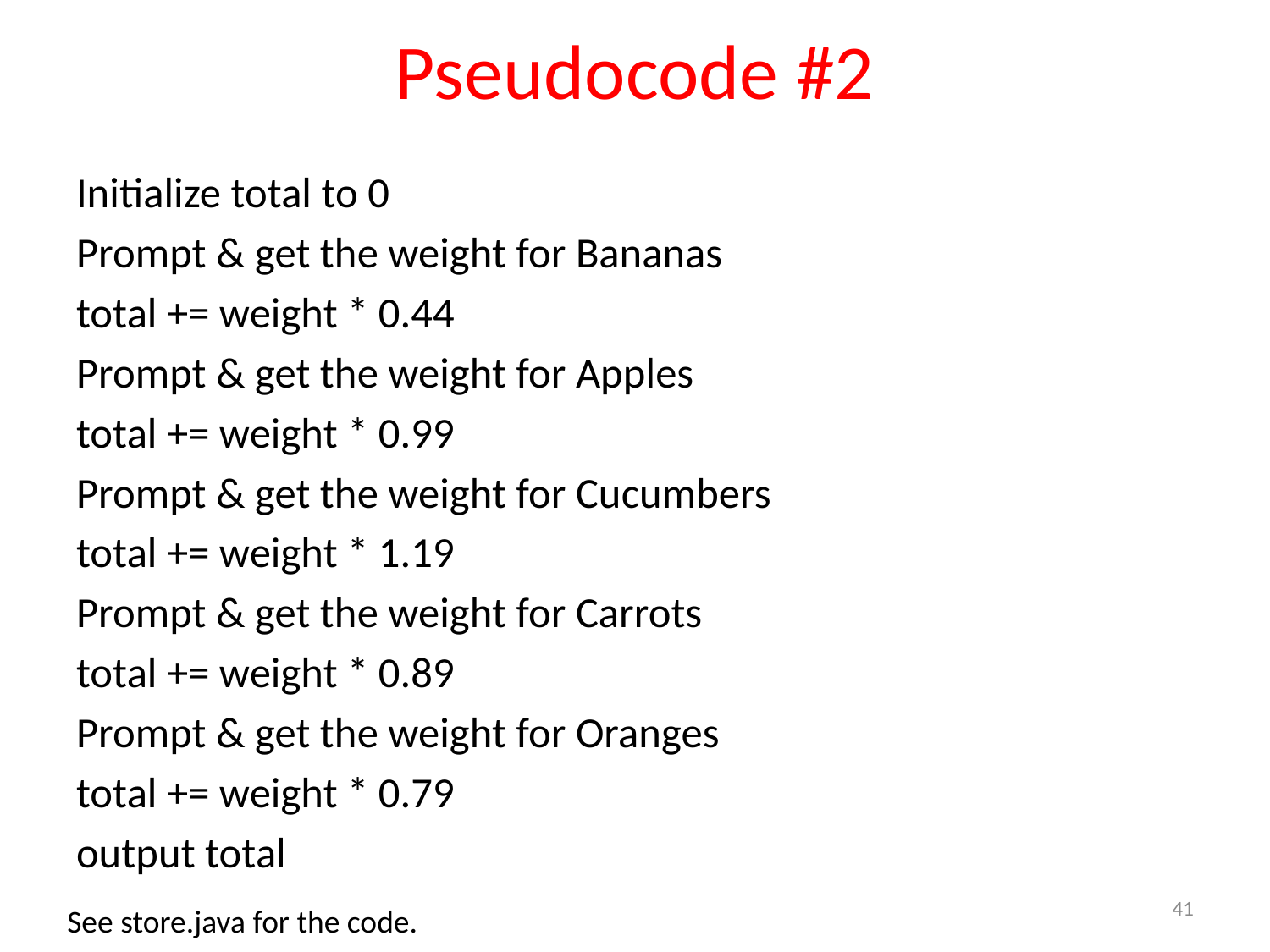

# Pseudocode #2
Initialize total to 0
Prompt & get the weight for Bananas
total += weight * 0.44
Prompt & get the weight for Apples
total += weight * 0.99
Prompt & get the weight for Cucumbers
total += weight * 1.19
Prompt & get the weight for Carrots
total += weight * 0.89
Prompt & get the weight for Oranges
total += weight * 0.79
output total
41
See store.java for the code.